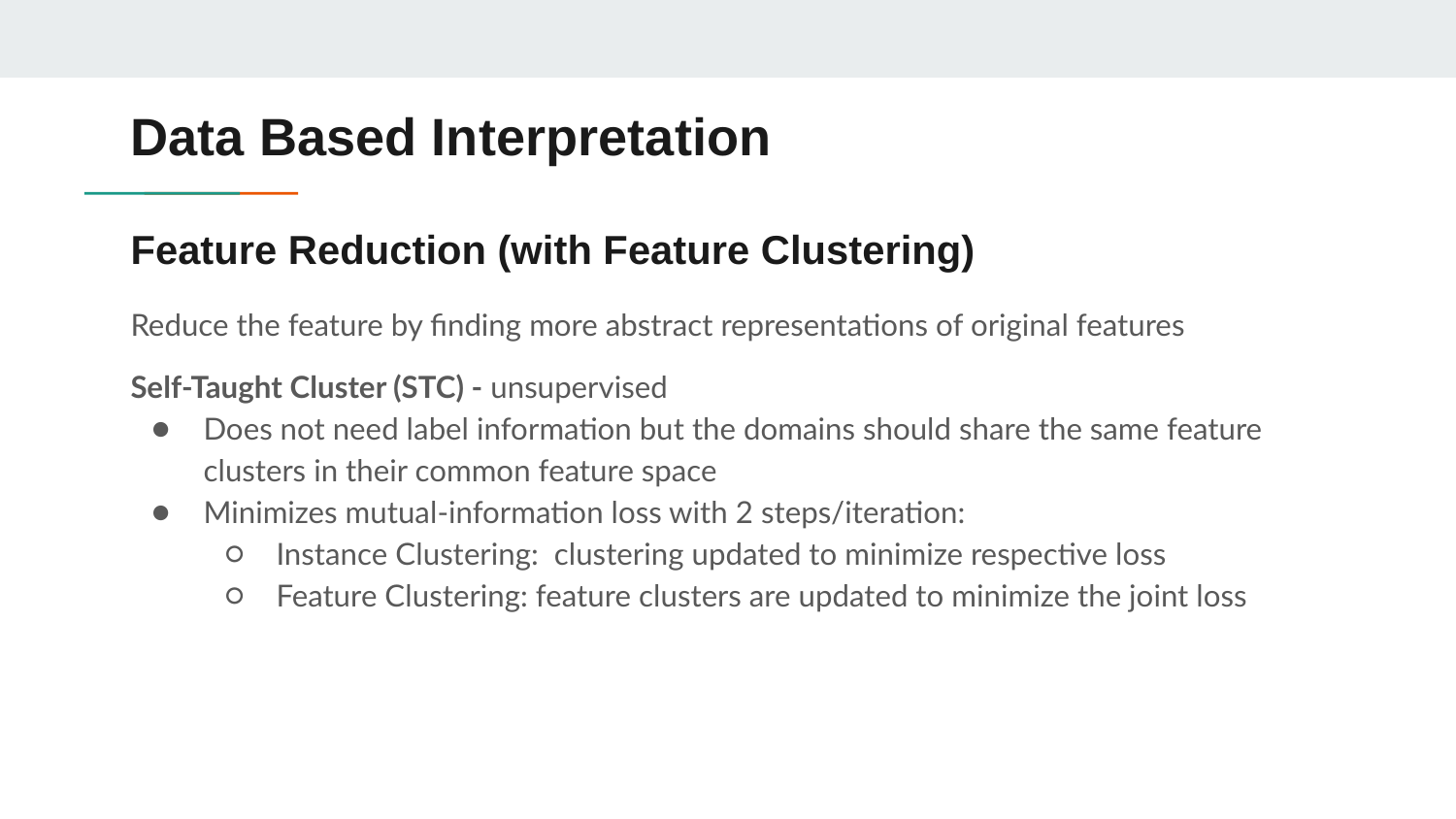

Data Based Interpretation
# Feature Reduction (with Feature Clustering)
Reduce the feature by finding more abstract representations of original features
Self-Taught Cluster (STC) - unsupervised
Does not need label information but the domains should share the same feature clusters in their common feature space
Minimizes mutual-information loss with 2 steps/iteration:
Instance Clustering:  clustering updated to minimize respective loss
Feature Clustering: feature clusters are updated to minimize the joint loss